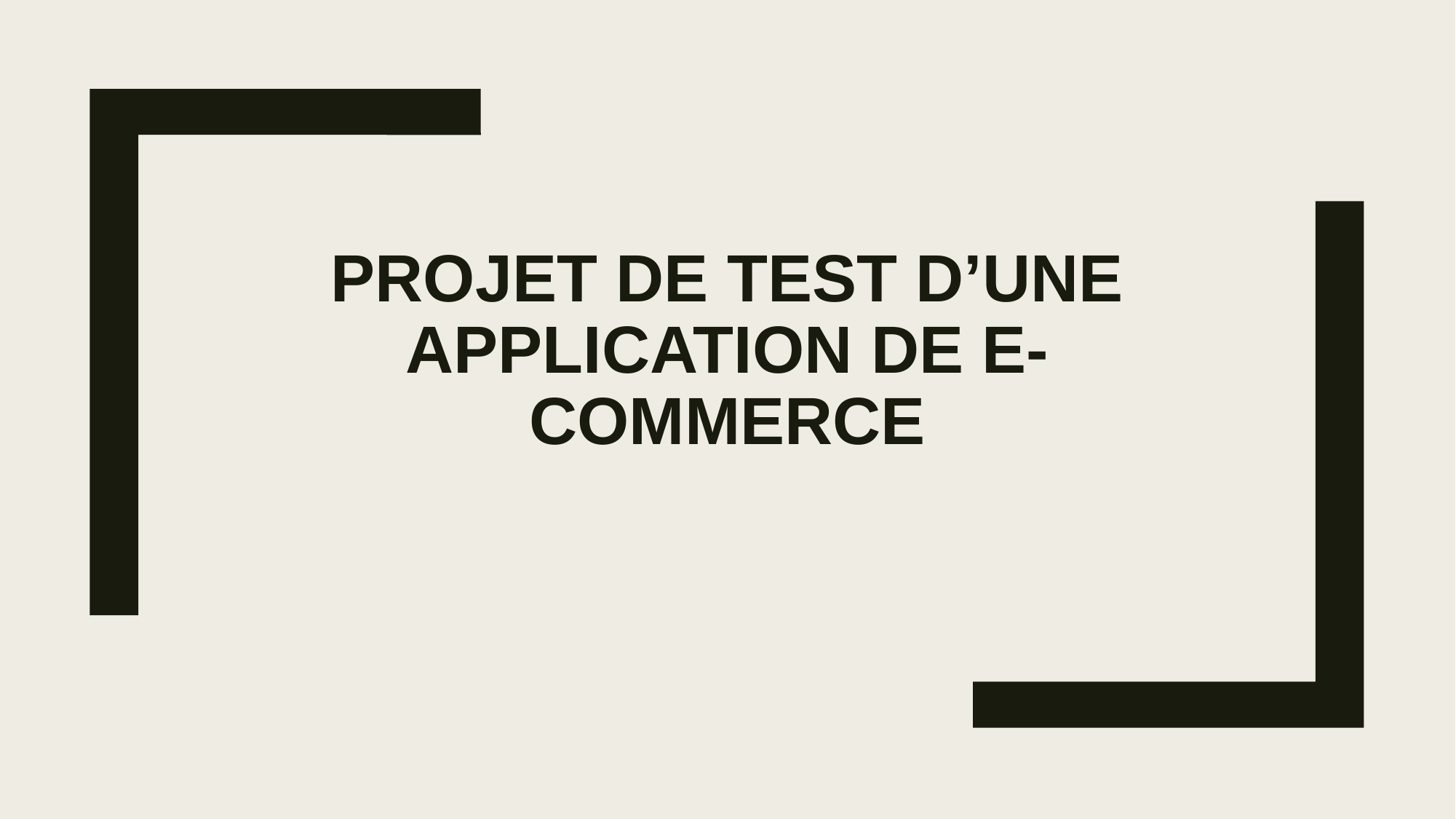

# Projet de test d’une application de e-commerce